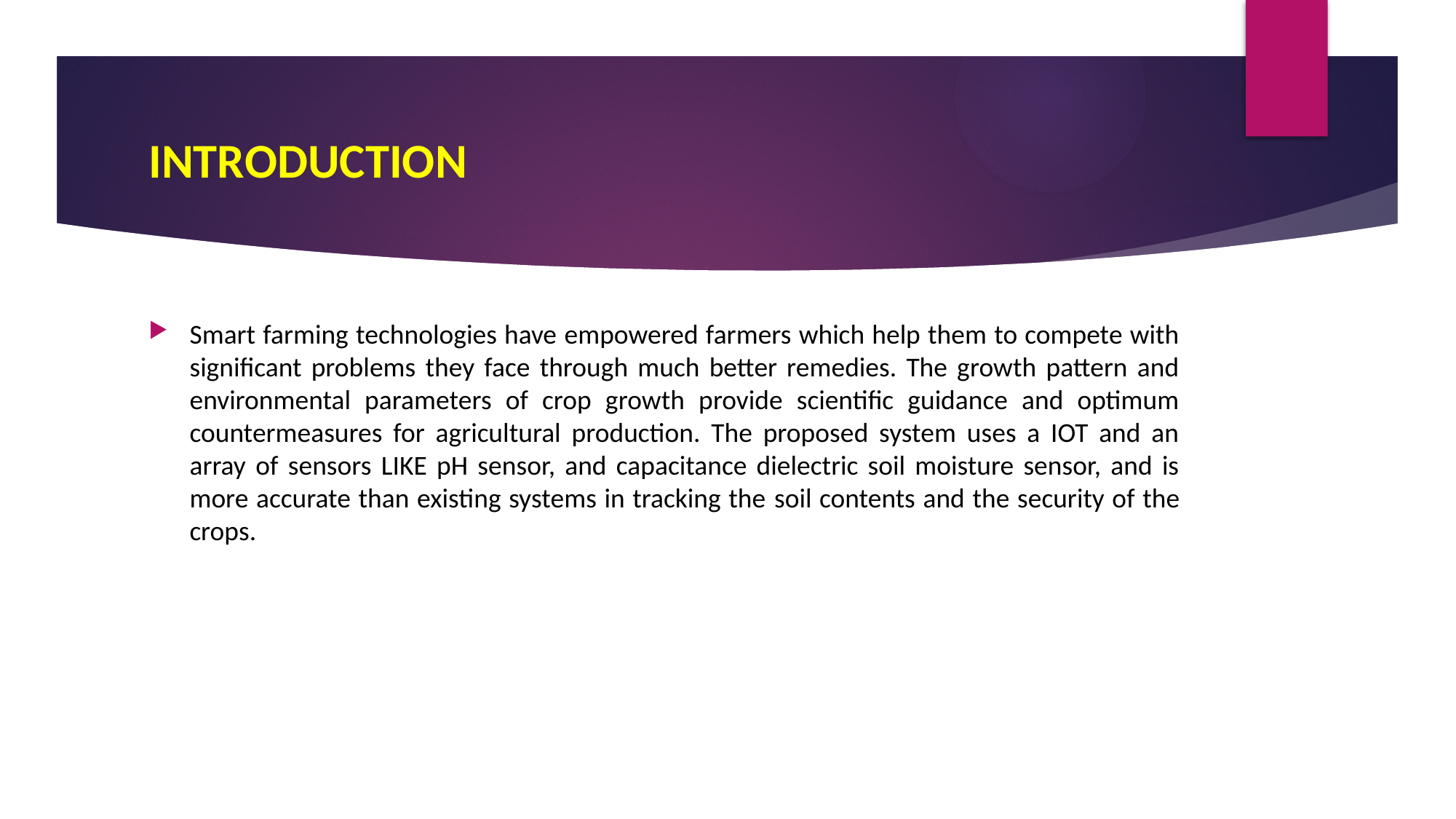

# INTRODUCTION
Smart farming technologies have empowered farmers which help them to compete with significant problems they face through much better remedies. The growth pattern and environmental parameters of crop growth provide scientific guidance and optimum countermeasures for agricultural production. The proposed system uses a IOT and an array of sensors LIKE pH sensor, and capacitance dielectric soil moisture sensor, and is more accurate than existing systems in tracking the soil contents and the security of the crops.